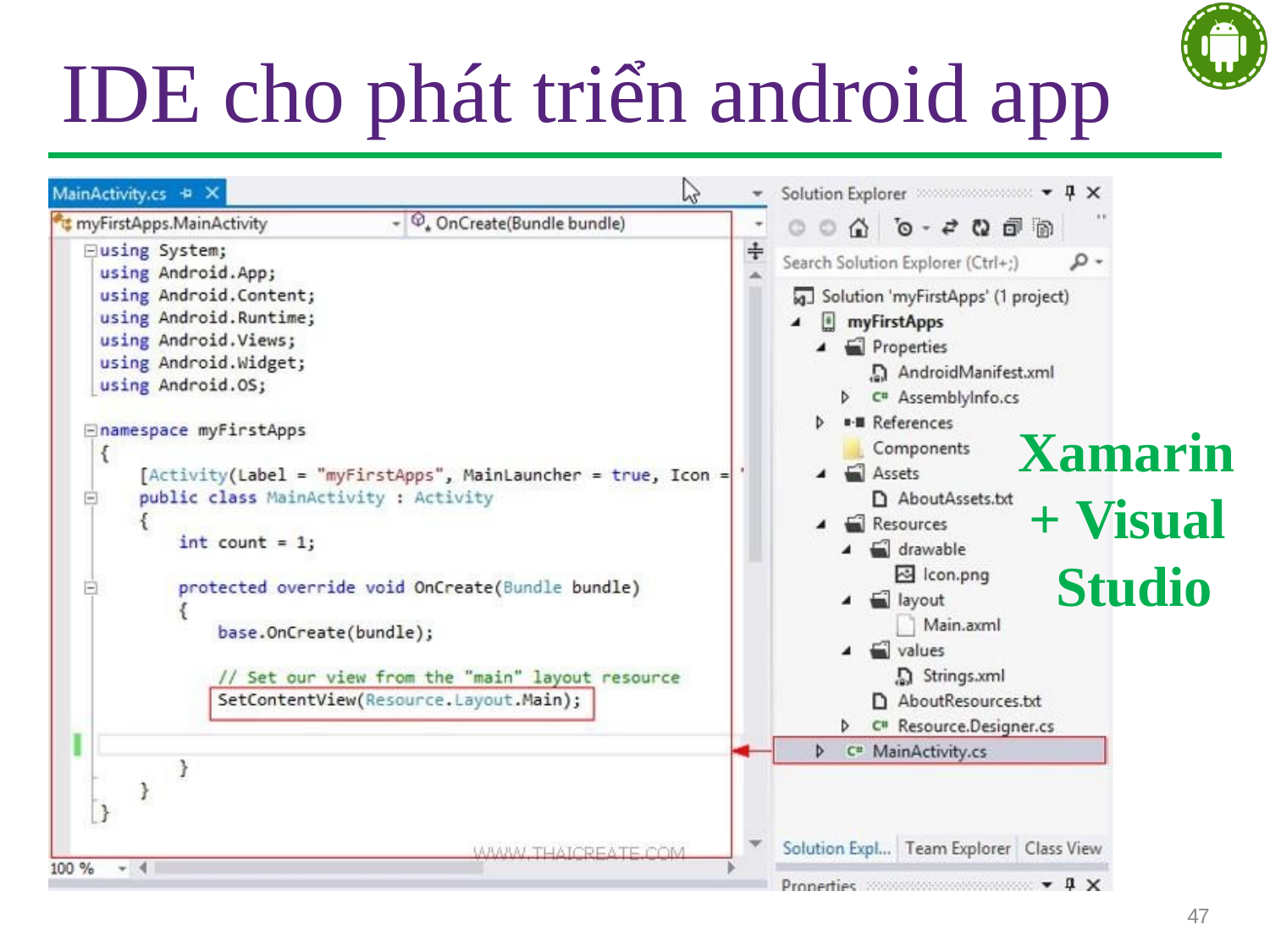

# IDE cho phát triển android app

Xamarin
+ Visual  Studio
47